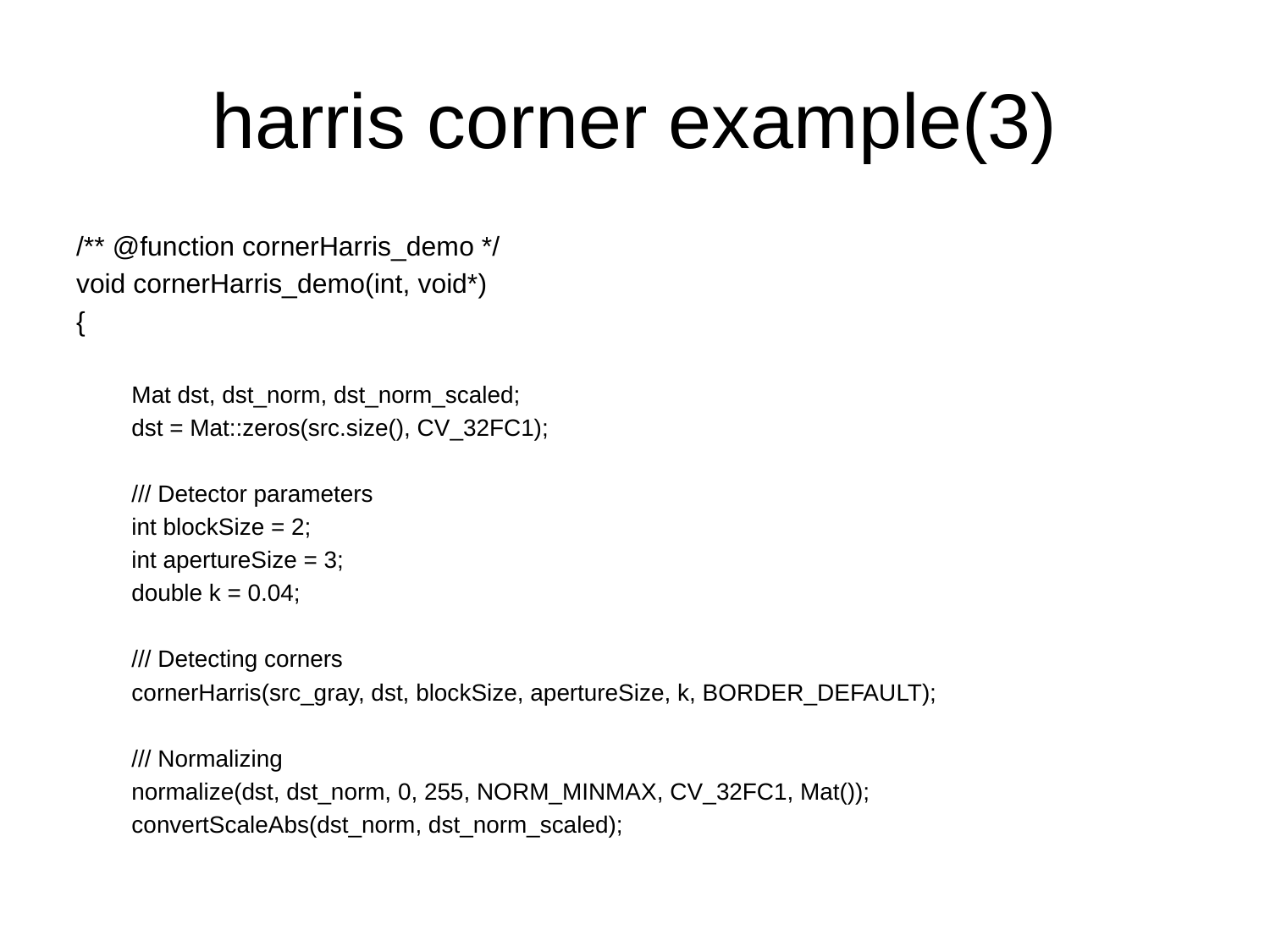

# harris corner example(3)
/** @function cornerHarris_demo */
void cornerHarris_demo(int, void*)
{

Mat dst, dst_norm, dst_norm_scaled;
dst = Mat::zeros(src.size(), CV_32FC1);

/// Detector parameters
int blockSize = 2;
int apertureSize = 3;
double k = 0.04;

/// Detecting corners
cornerHarris(src_gray, dst, blockSize, apertureSize, k, BORDER_DEFAULT);

/// Normalizing
normalize(dst, dst_norm, 0, 255, NORM_MINMAX, CV_32FC1, Mat());
convertScaleAbs(dst_norm, dst_norm_scaled);